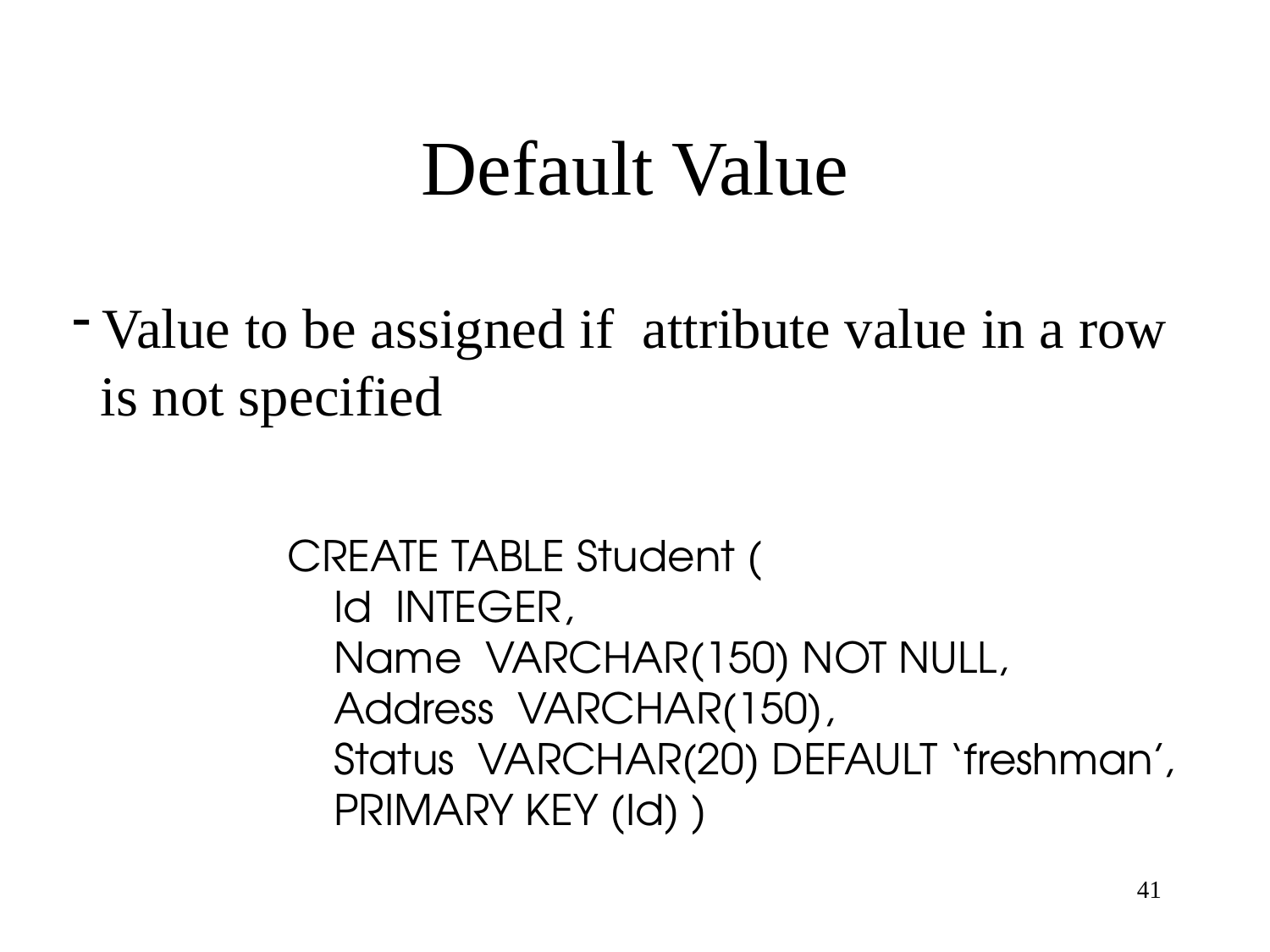

# Default Value
Value to be assigned if  attribute value in a row
  is not specified
CREATE TABLE Student (
    Id  INTEGER,
    Name  VARCHAR(150) NOT NULL,
    Address  VARCHAR(150),
    Status  VARCHAR(20) DEFAULT ‘freshman’,
    PRIMARY KEY (Id) )
41